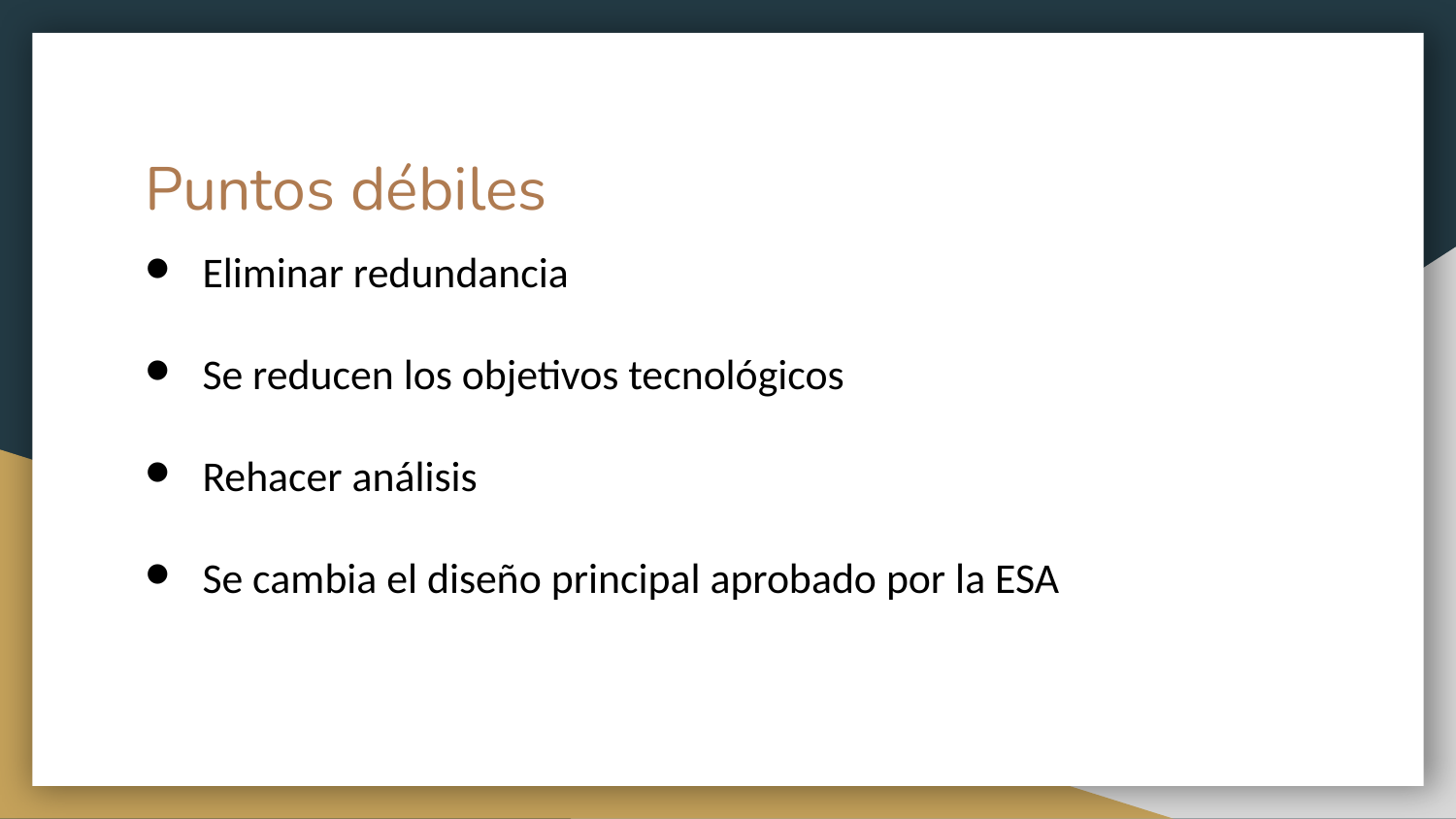

# Puntos débiles
Eliminar redundancia

Se reducen los objetivos tecnológicos

Rehacer análisis

Se cambia el diseño principal aprobado por la ESA